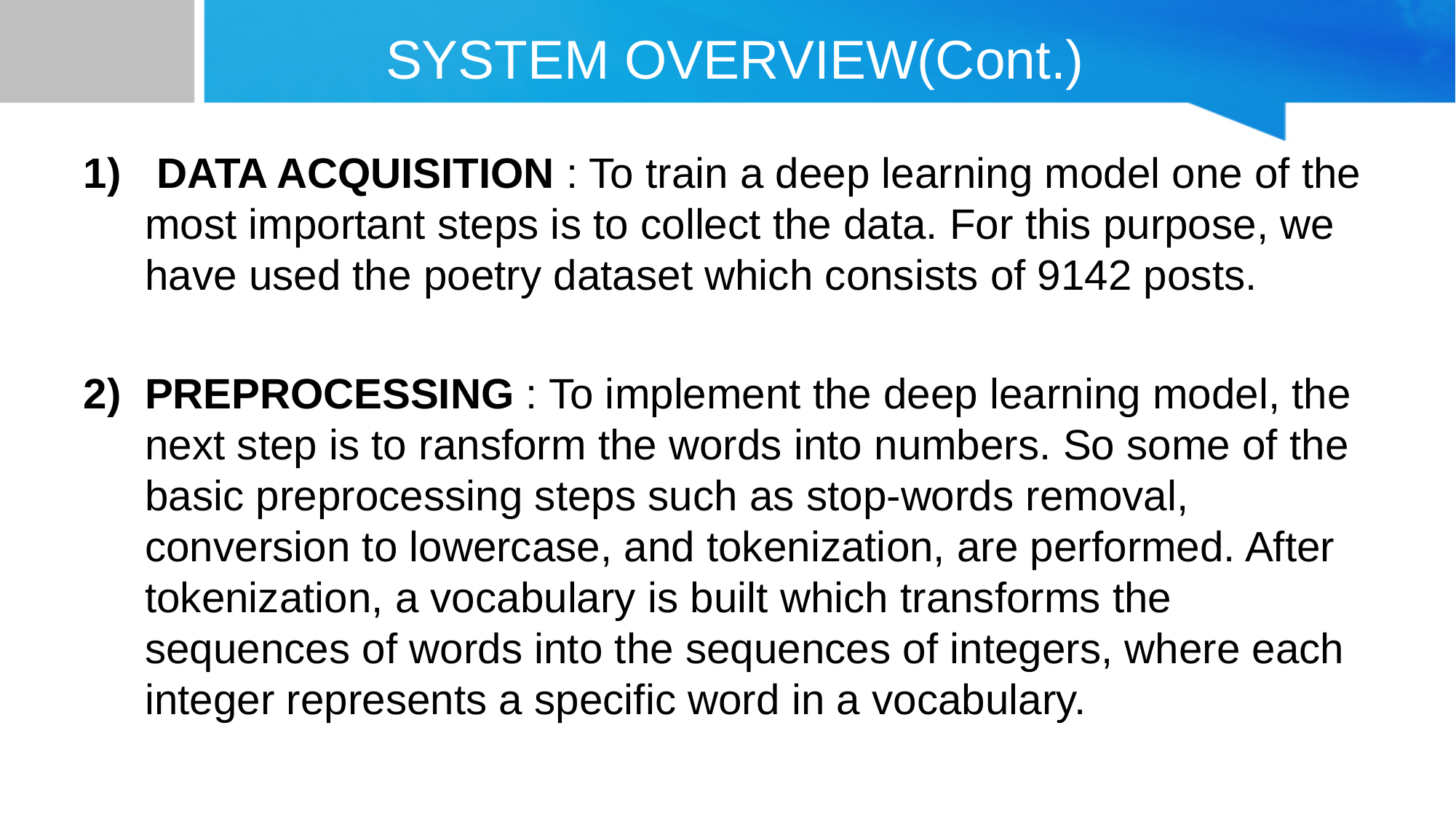

# SYSTEM OVERVIEW(Cont.)
 DATA ACQUISITION : To train a deep learning model one of the most important steps is to collect the data. For this purpose, we have used the poetry dataset which consists of 9142 posts.

PREPROCESSING : To implement the deep learning model, the next step is to ransform the words into numbers. So some of the basic preprocessing steps such as stop-words removal, conversion to lowercase, and tokenization, are performed. After tokenization, a vocabulary is built which transforms the sequences of words into the sequences of integers, where each integer represents a specific word in a vocabulary.